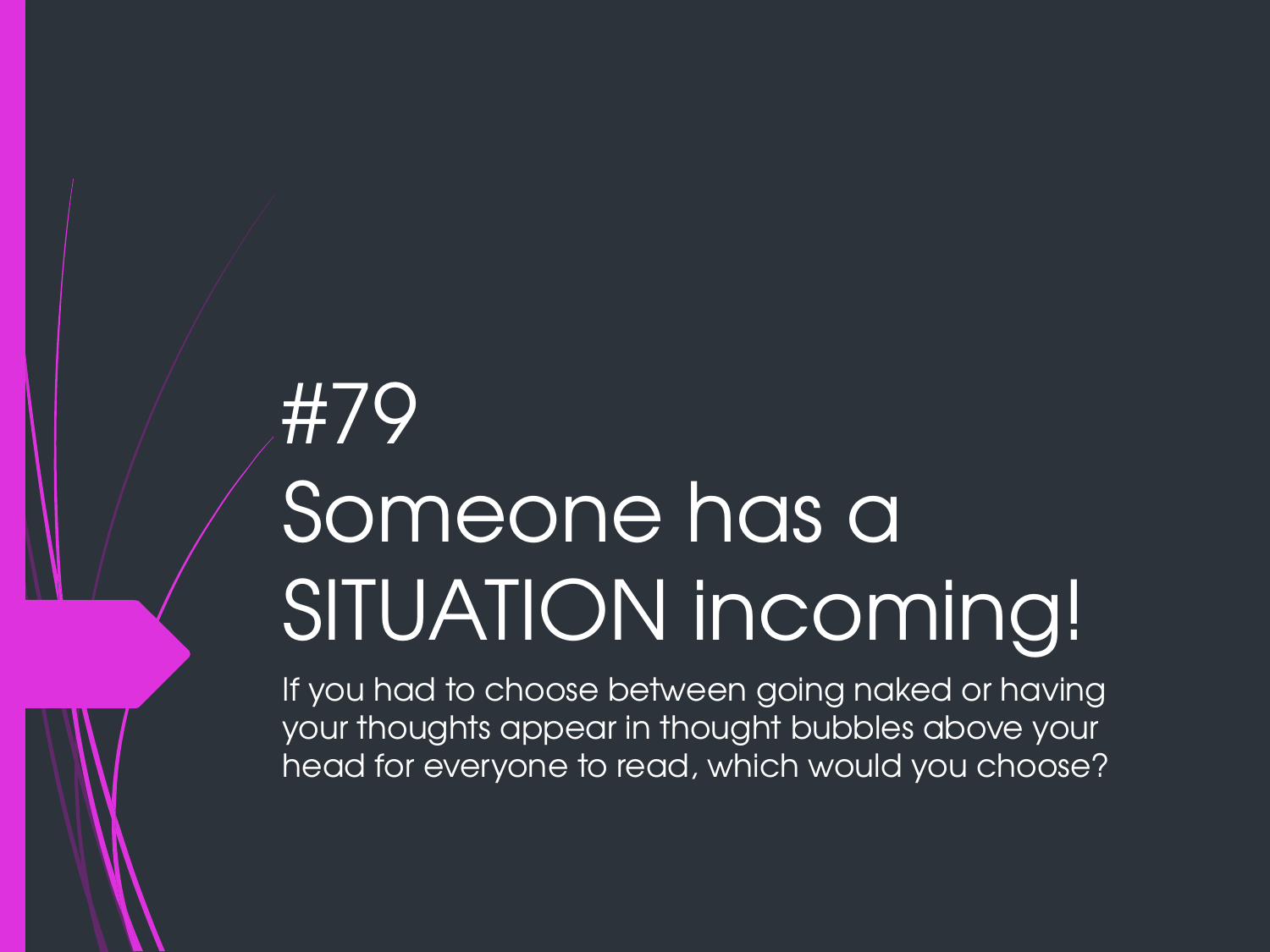

# #79
Someone has a SITUATION incoming!
If you had to choose between going naked or having your thoughts appear in thought bubbles above your head for everyone to read, which would you choose?